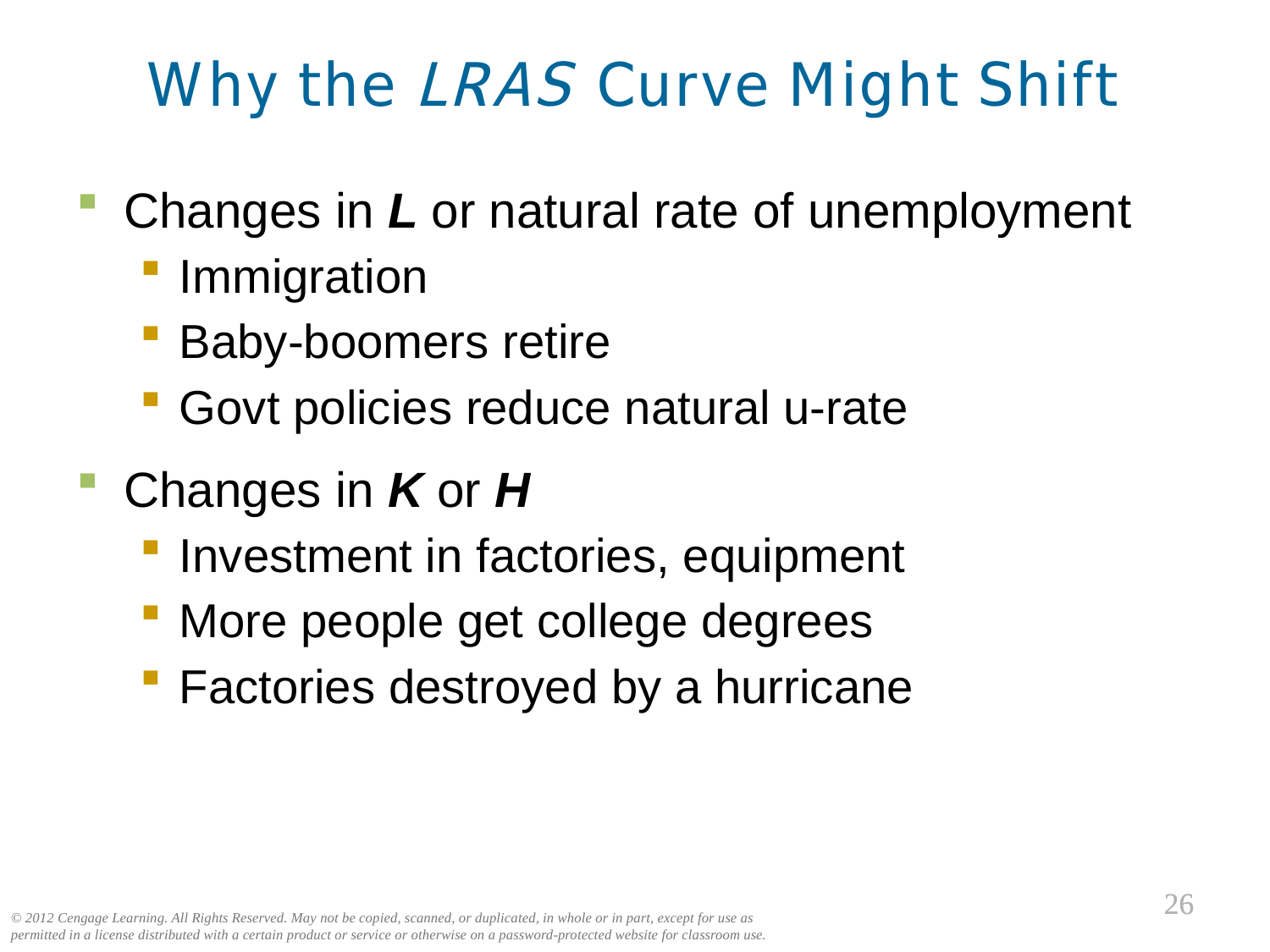

Changes in L or natural rate of unemployment
Immigration
Baby-boomers retire
Govt policies reduce natural u-rate
Changes in K or H
Investment in factories, equipment
More people get college degrees
Factories destroyed by a hurricane
Why the LRAS  Curve Might Shift